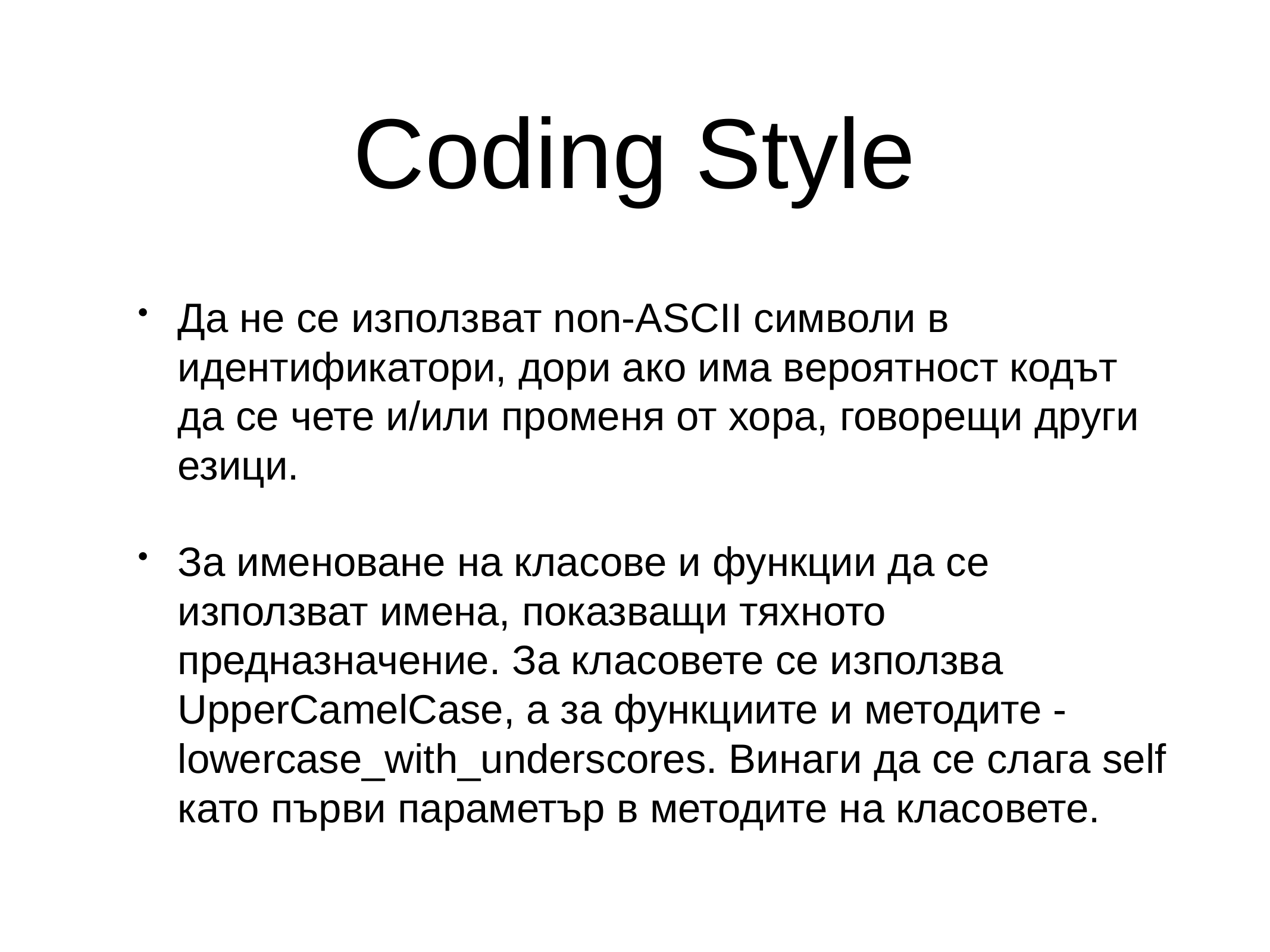

# Coding Style
Да не се използват non-ASCII символи в идентификатори, дори ако има вероятност кодът да се чете и/или променя от хора, говорещи други езици.
За именоване на класове и функции да се използват имена, показващи тяхното предназначение. За класовете се използва UpperCamelCase, а за функциите и методите - lowercase_with_underscores. Винаги да се слага self като първи параметър в методите на класовете.